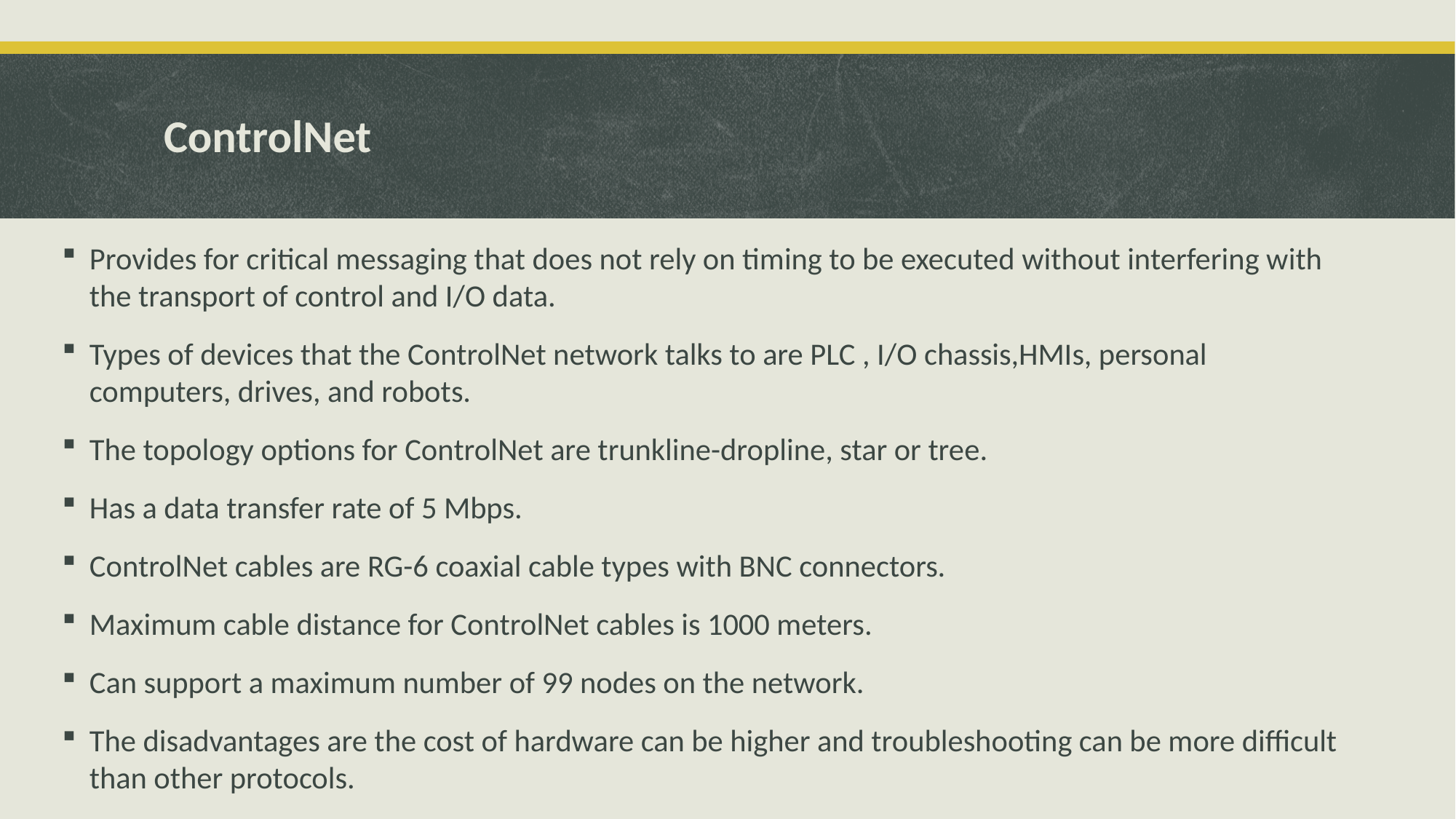

# ControlNet
Provides for critical messaging that does not rely on timing to be executed without interfering with the transport of control and I/O data.
Types of devices that the ControlNet network talks to are PLC , I/O chassis,HMIs, personal computers, drives, and robots.
The topology options for ControlNet are trunkline-dropline, star or tree.
Has a data transfer rate of 5 Mbps.
ControlNet cables are RG-6 coaxial cable types with BNC connectors.
Maximum cable distance for ControlNet cables is 1000 meters.
Can support a maximum number of 99 nodes on the network.
The disadvantages are the cost of hardware can be higher and troubleshooting can be more difficult than other protocols.